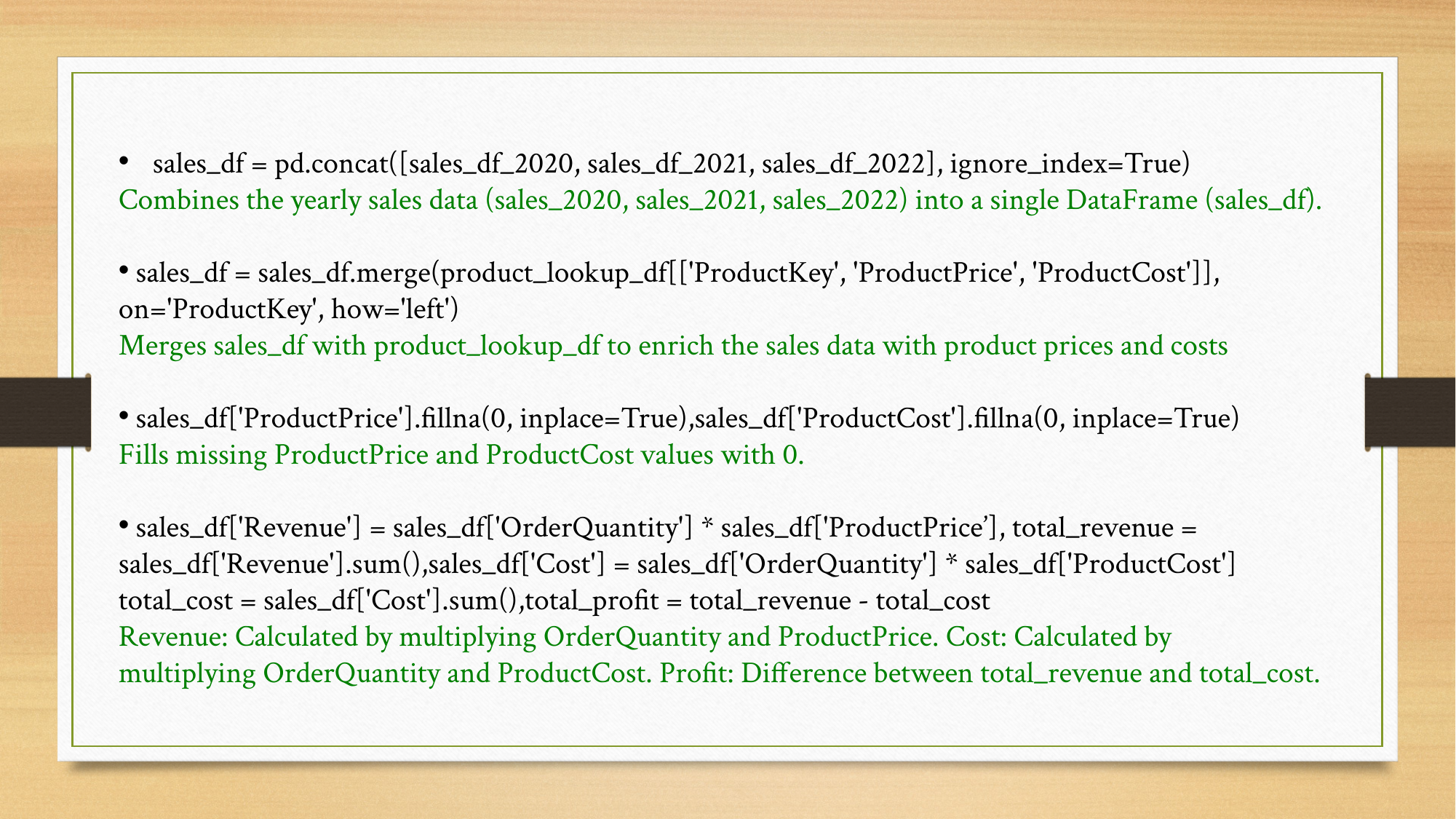

sales_df = pd.concat([sales_df_2020, sales_df_2021, sales_df_2022], ignore_index=True)
Combines the yearly sales data (sales_2020, sales_2021, sales_2022) into a single DataFrame (sales_df).

 sales_df = sales_df.merge(product_lookup_df[['ProductKey', 'ProductPrice', 'ProductCost']], on='ProductKey', how='left')
Merges sales_df with product_lookup_df to enrich the sales data with product prices and costs

 sales_df['ProductPrice'].fillna(0, inplace=True),sales_df['ProductCost'].fillna(0, inplace=True)
Fills missing ProductPrice and ProductCost values with 0.

 sales_df['Revenue'] = sales_df['OrderQuantity'] * sales_df['ProductPrice’], total_revenue = sales_df['Revenue'].sum(),sales_df['Cost'] = sales_df['OrderQuantity'] * sales_df['ProductCost']
total_cost = sales_df['Cost'].sum(),total_profit = total_revenue - total_cost
Revenue: Calculated by multiplying OrderQuantity and ProductPrice. Cost: Calculated by multiplying OrderQuantity and ProductCost. Profit: Difference between total_revenue and total_cost.